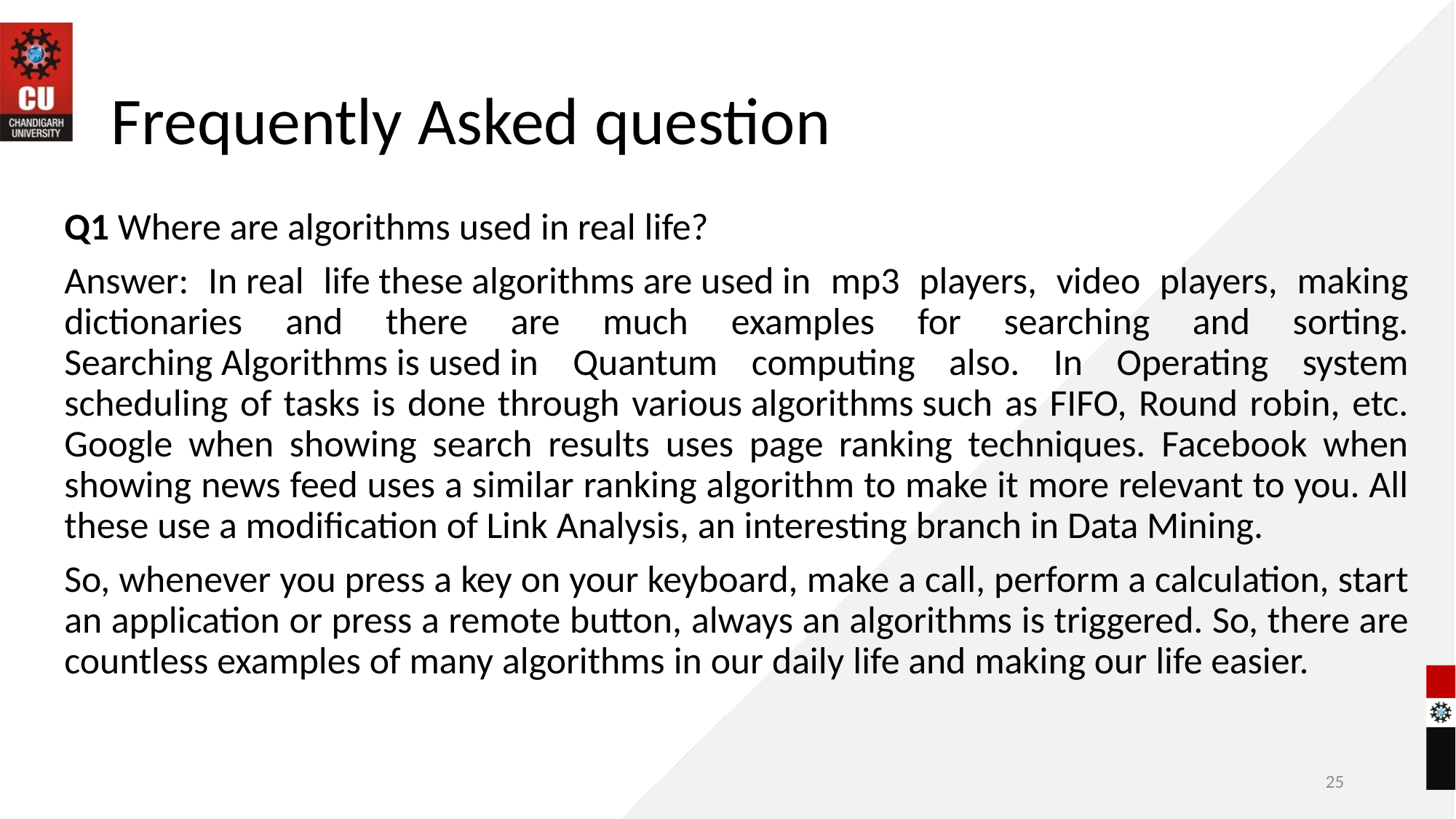

# Frequently Asked question
Q1 Where are algorithms used in real life?
Answer: In real life these algorithms are used in mp3 players, video players, making dictionaries and there are much examples for searching and sorting. Searching Algorithms is used in Quantum computing also. In Operating system scheduling of tasks is done through various algorithms such as FIFO, Round robin, etc. Google when showing search results uses page ranking techniques. Facebook when showing news feed uses a similar ranking algorithm to make it more relevant to you. All these use a modification of Link Analysis, an interesting branch in Data Mining.
So, whenever you press a key on your keyboard, make a call, perform a calculation, start an application or press a remote button, always an algorithms is triggered. So, there are countless examples of many algorithms in our daily life and making our life easier.

25